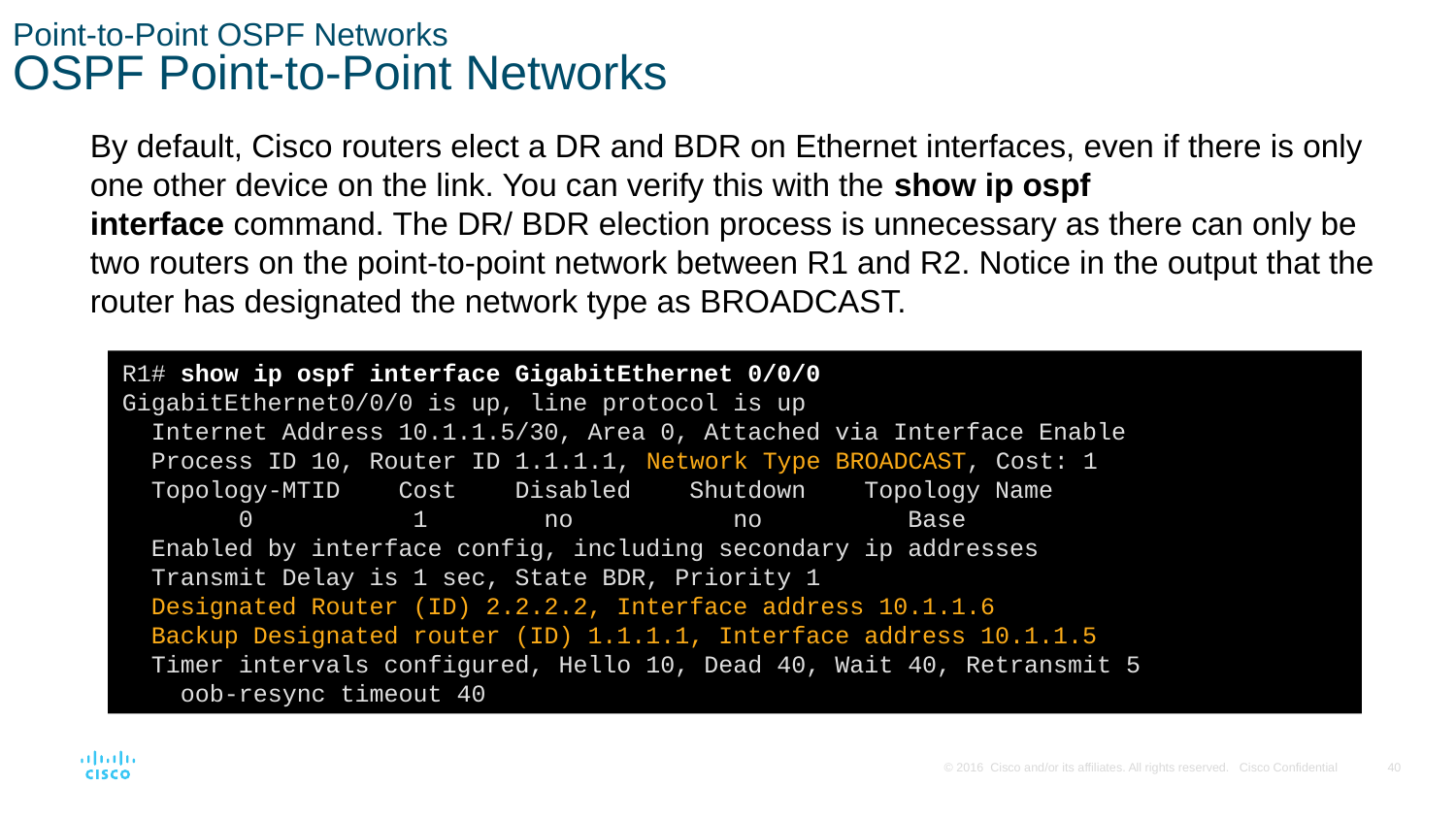

# Point-to-Point OSPF Networks OSPF Point-to-Point Networks
By default, Cisco routers elect a DR and BDR on Ethernet interfaces, even if there is only one other device on the link. You can verify this with the show ip ospf interface command. The DR/ BDR election process is unnecessary as there can only be two routers on the point-to-point network between R1 and R2. Notice in the output that the router has designated the network type as BROADCAST.
R1# show ip ospf interface GigabitEthernet 0/0/0
GigabitEthernet0/0/0 is up, line protocol is up
  Internet Address 10.1.1.5/30, Area 0, Attached via Interface Enable
  Process ID 10, Router ID 1.1.1.1, Network Type BROADCAST, Cost: 1
  Topology-MTID    Cost    Disabled    Shutdown    Topology Name
        0           1        no           no          Base
  Enabled by interface config, including secondary ip addresses
  Transmit Delay is 1 sec, State BDR, Priority 1
  Designated Router (ID) 2.2.2.2, Interface address 10.1.1.6
  Backup Designated router (ID) 1.1.1.1, Interface address 10.1.1.5
  Timer intervals configured, Hello 10, Dead 40, Wait 40, Retransmit 5
    oob-resync timeout 40